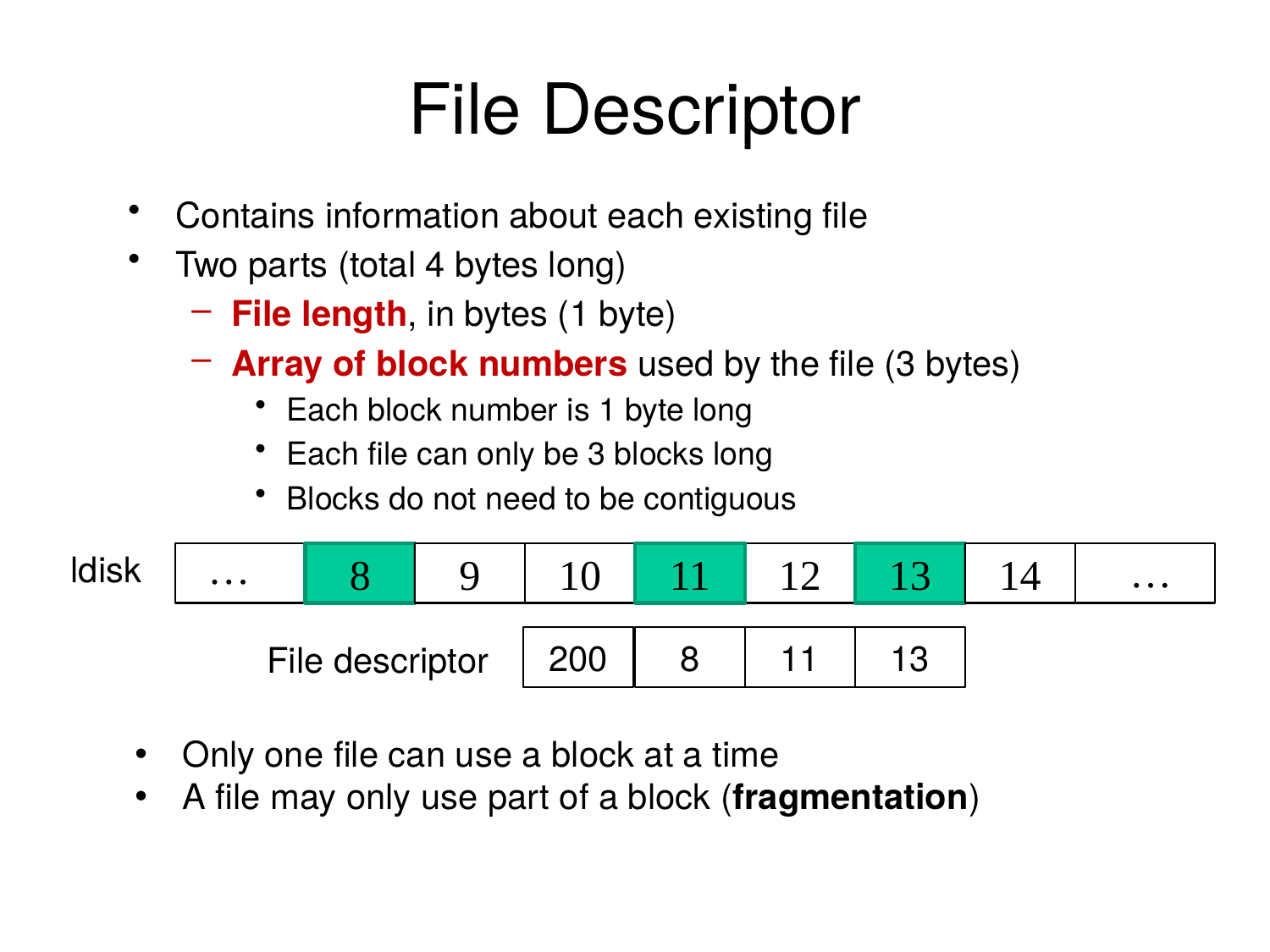

# File Descriptor
Contains information about each existing file
Two parts (total 4 bytes long)
File length, in bytes (1 byte)
Array of block numbers used by the file (3 bytes)
Each block number is 1 byte long
Each file can only be 3 blocks long
Blocks do not need to be contiguous
…
…

8
9
10

11
12

13
14
ldisk
200
8
11
13
File descriptor
Only one file can use a block at a time
A file may only use part of a block (fragmentation)